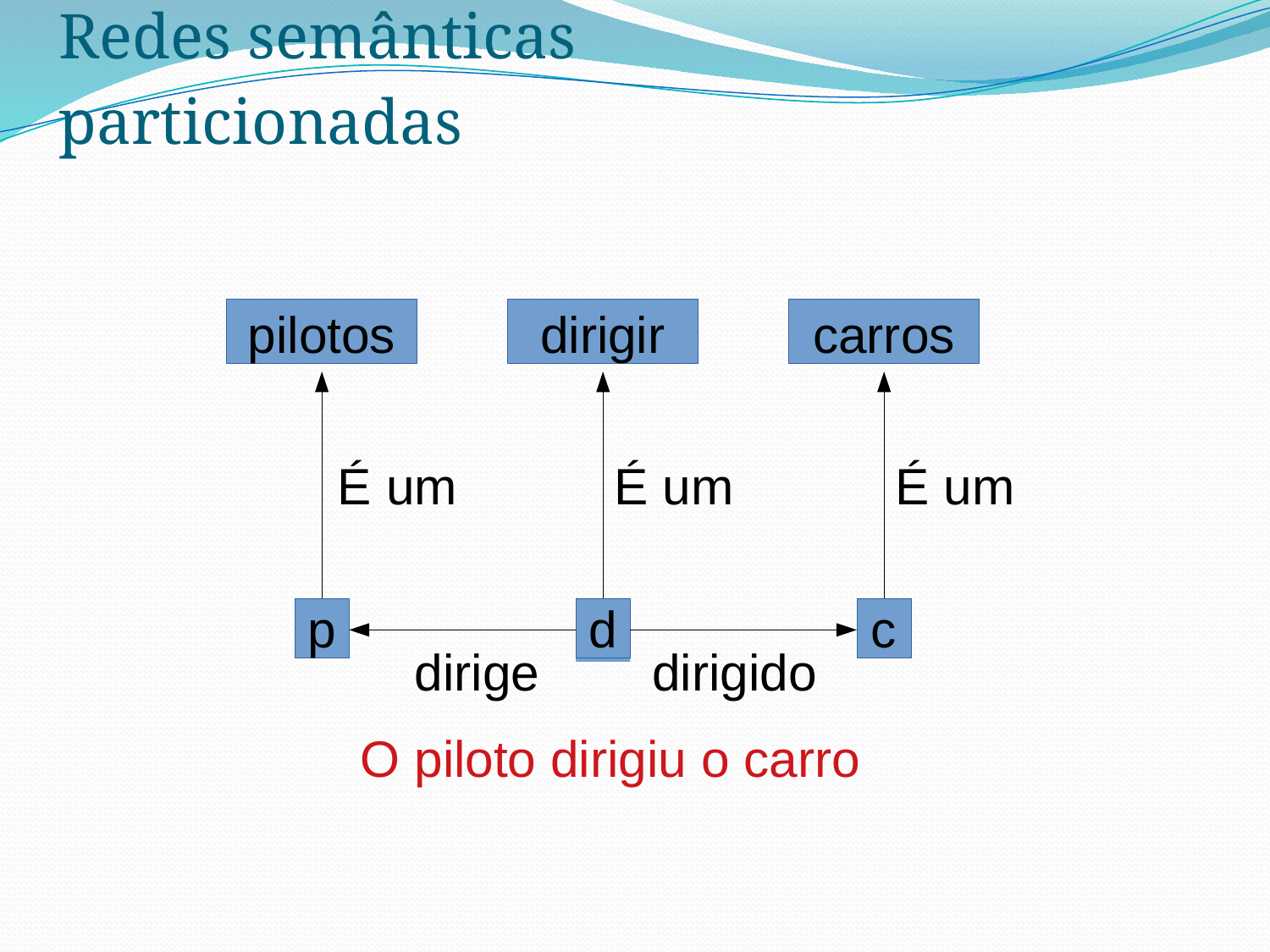

# Redes semânticas  particionadas

pilotos

dirigir

carros

É um
É um
É um
p

d

c
dirige	dirigido

O piloto dirigiu o carro